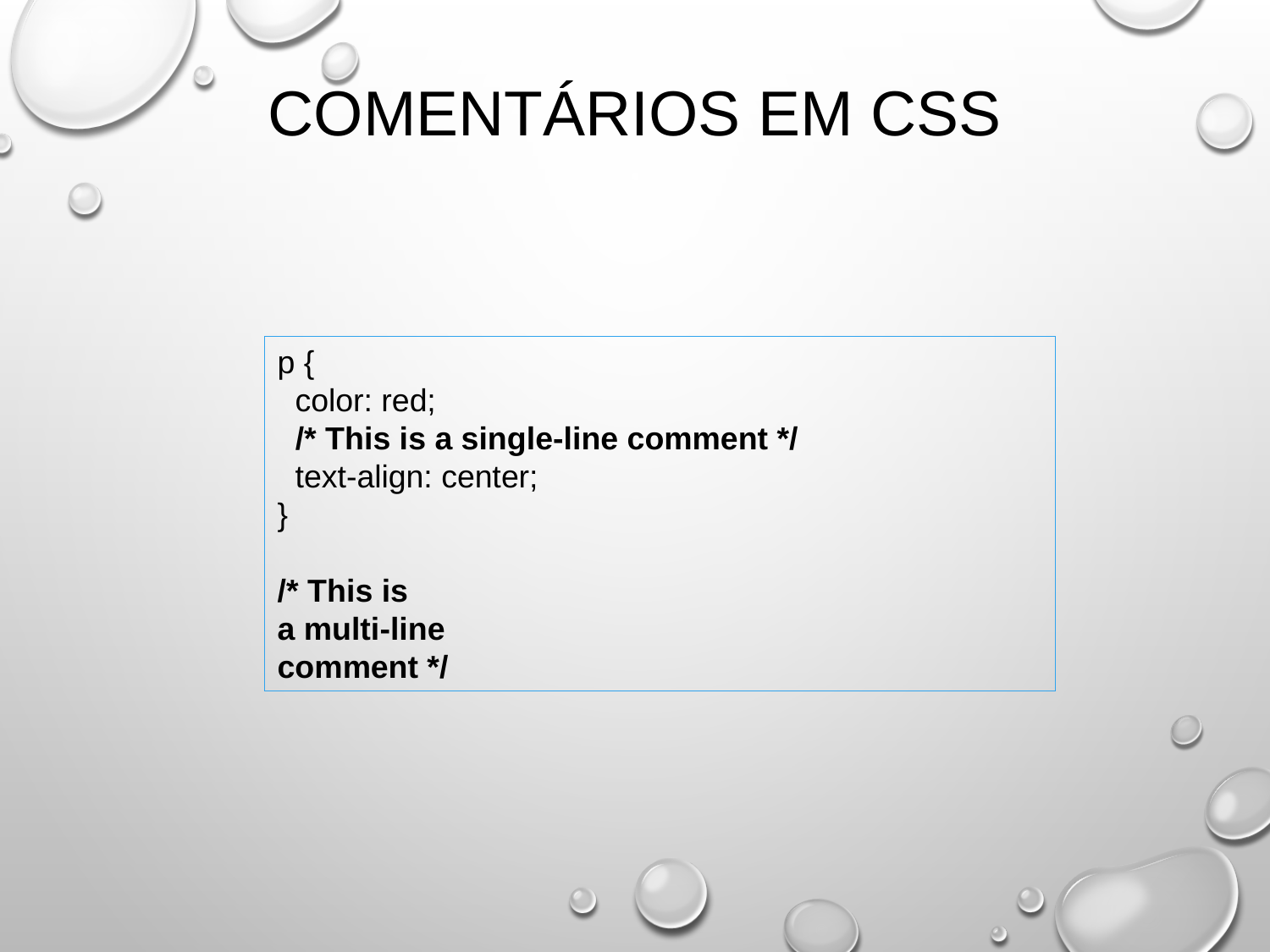

# Comentários em CSS
p {
  color: red;
  /* This is a single-line comment */
  text-align: center;
}
/* This is
a multi-line
comment */